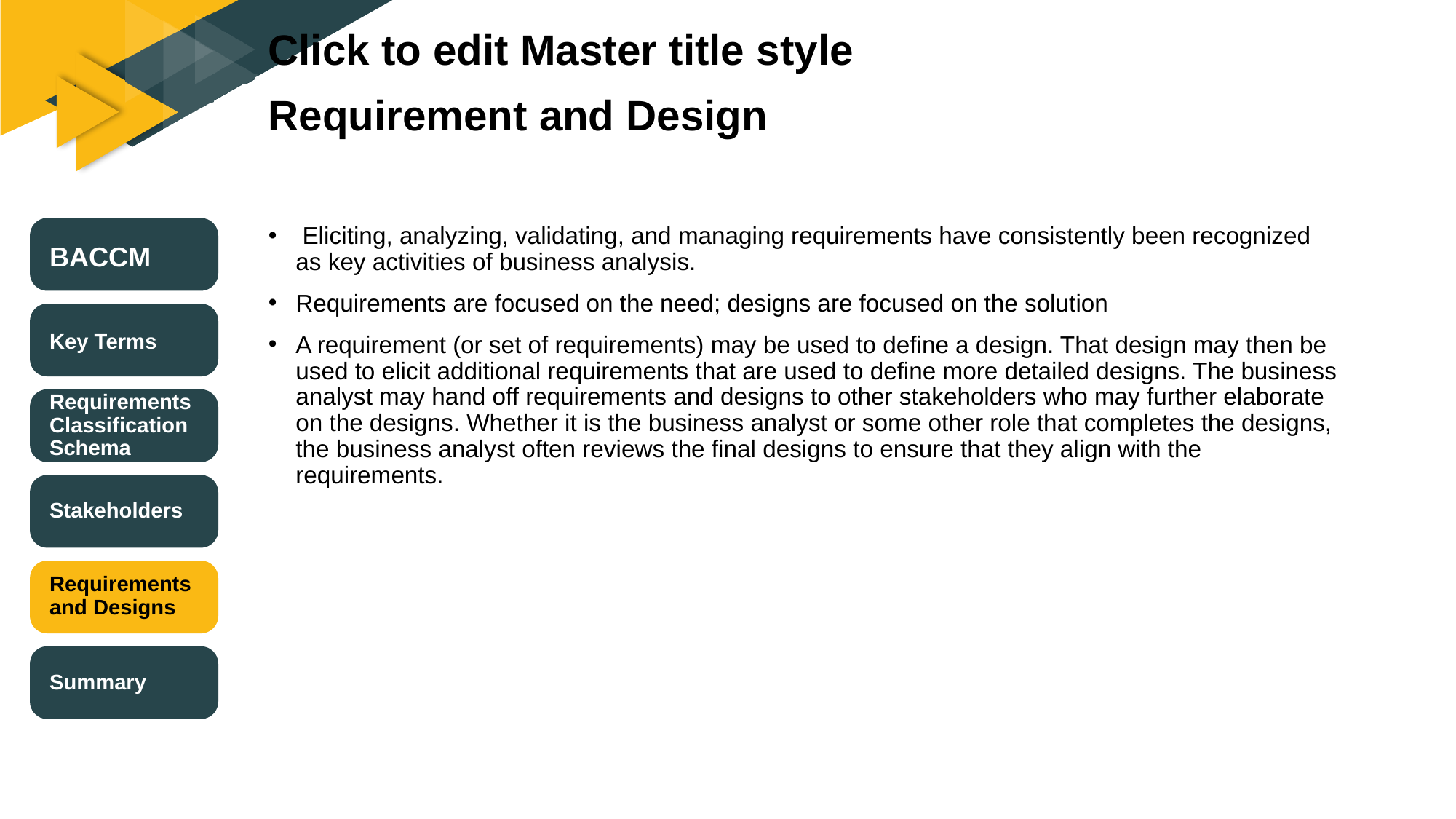

# Requirement and Design
 Eliciting, analyzing, validating, and managing requirements have consistently been recognized as key activities of business analysis.
Requirements are focused on the need; designs are focused on the solution
A requirement (or set of requirements) may be used to define a design. That design may then be used to elicit additional requirements that are used to define more detailed designs. The business analyst may hand off requirements and designs to other stakeholders who may further elaborate on the designs. Whether it is the business analyst or some other role that completes the designs, the business analyst often reviews the final designs to ensure that they align with the requirements.
BACCM
Key Terms
Requirements Classification Schema
Stakeholders
Requirements and Designs
Summary